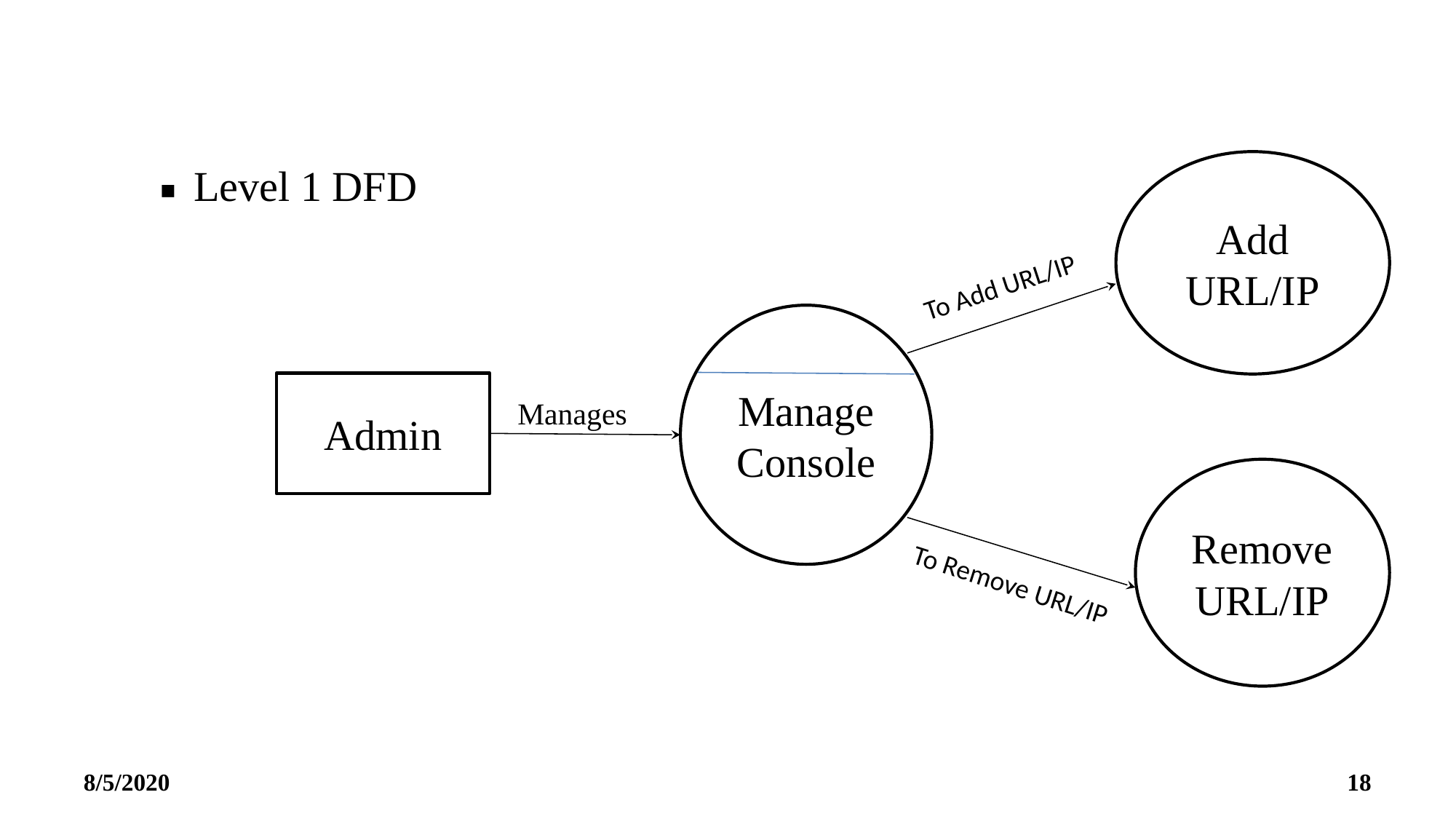

Add URL/IP
Level 1 DFD
To Add URL/IP
Manage
Console
Admin
Manages
Remove URL/IP
To Remove URL/IP
8/5/2020
18